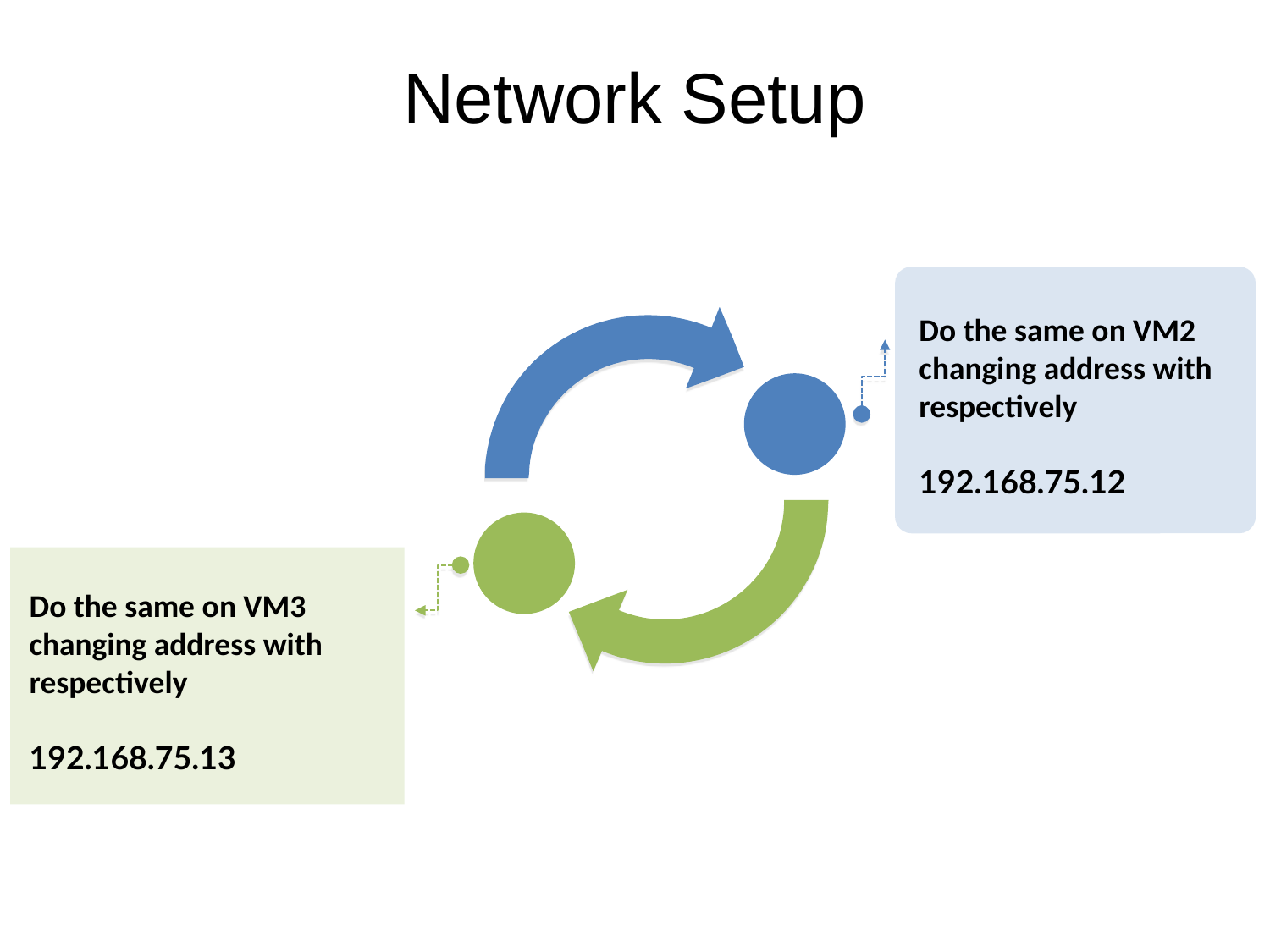

Network Setup
Do the same on VM2 changing address with respectively

192.168.75.12

Do the same on VM3 changing address with respectively

192.168.75.13